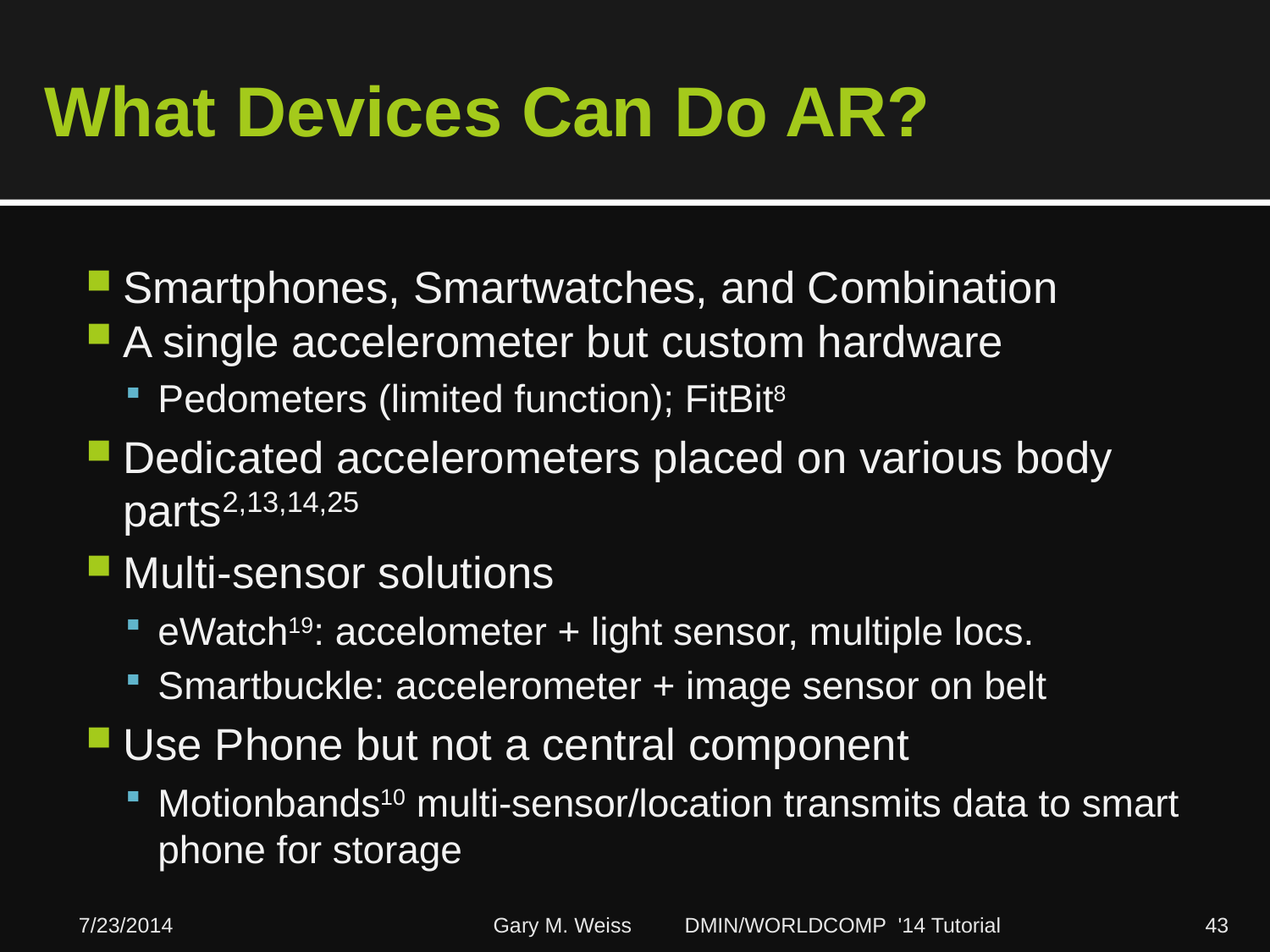

# What Devices Can Do AR?
Smartphones, Smartwatches, and Combination
A single accelerometer but custom hardware
Pedometers (limited function); FitBit8
Dedicated accelerometers placed on various body parts2,13,14,25
Multi-sensor solutions
eWatch19: accelometer + light sensor, multiple locs.
Smartbuckle: accelerometer + image sensor on belt
Use Phone but not a central component
Motionbands10 multi-sensor/location transmits data to smart phone for storage

7/23/2014
Gary M. Weiss         DMIN/WORLDCOMP  '14 Tutorial
43